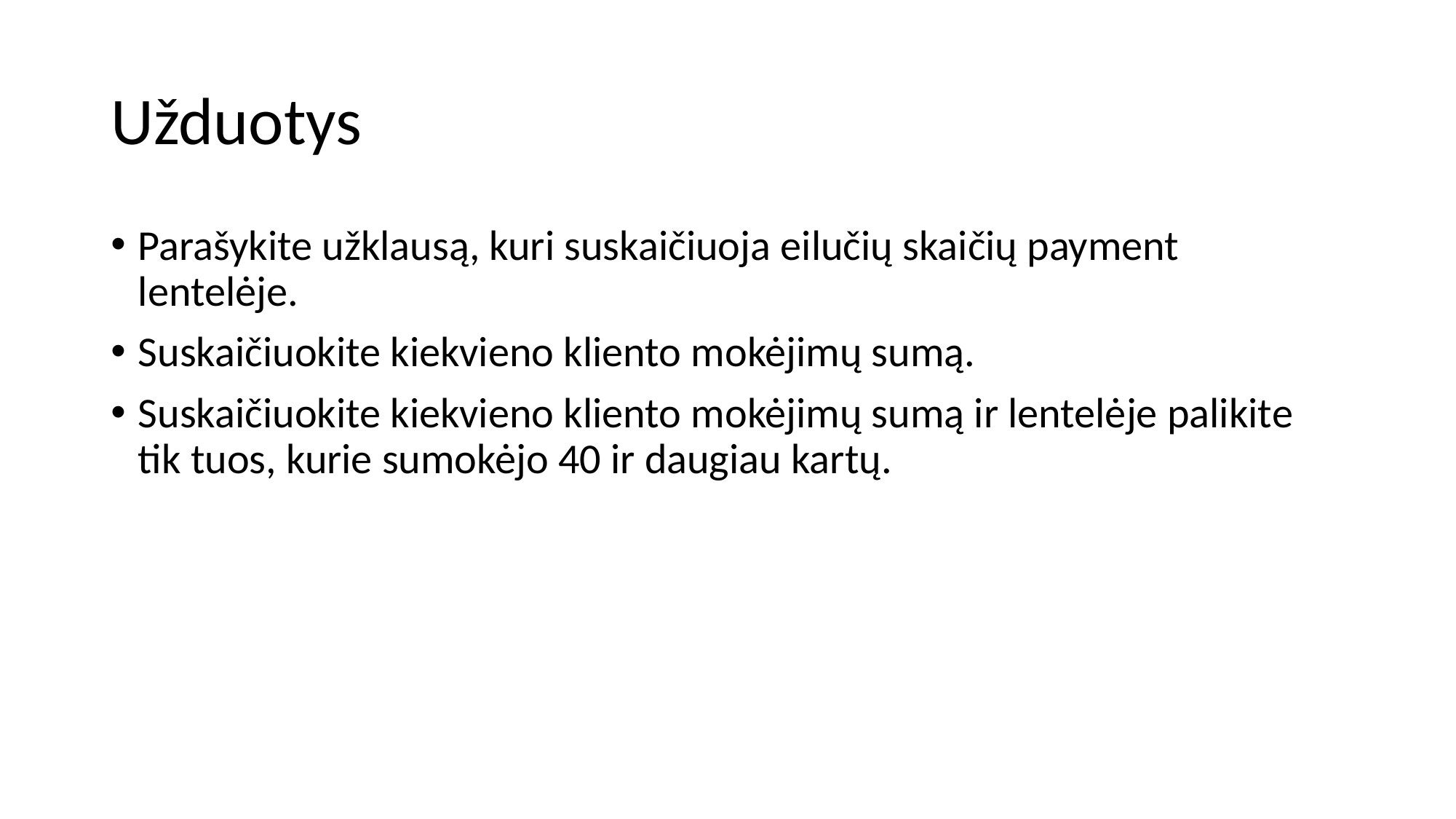

# Užduotys
Parašykite užklausą, kuri suskaičiuoja eilučių skaičių payment lentelėje.
Suskaičiuokite kiekvieno kliento mokėjimų sumą.
Suskaičiuokite kiekvieno kliento mokėjimų sumą ir lentelėje palikite tik tuos, kurie sumokėjo 40 ir daugiau kartų.